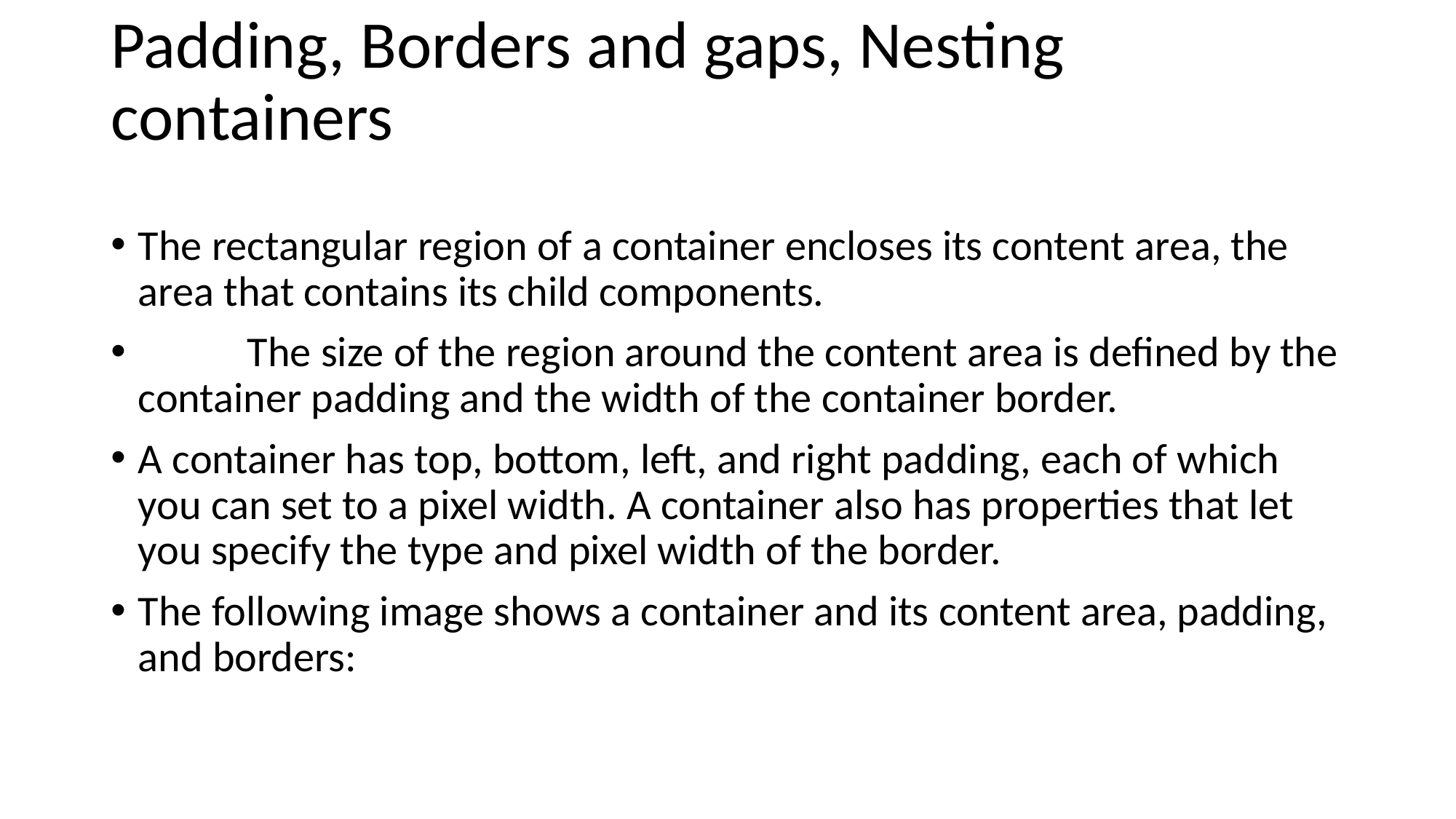

# Padding, Borders and gaps, Nesting containers
The rectangular region of a container encloses its content area, the area that contains its child components.
	The size of the region around the content area is defined by the container padding and the width of the container border.
A container has top, bottom, left, and right padding, each of which you can set to a pixel width. A container also has properties that let you specify the type and pixel width of the border.
The following image shows a container and its content area, padding, and borders: